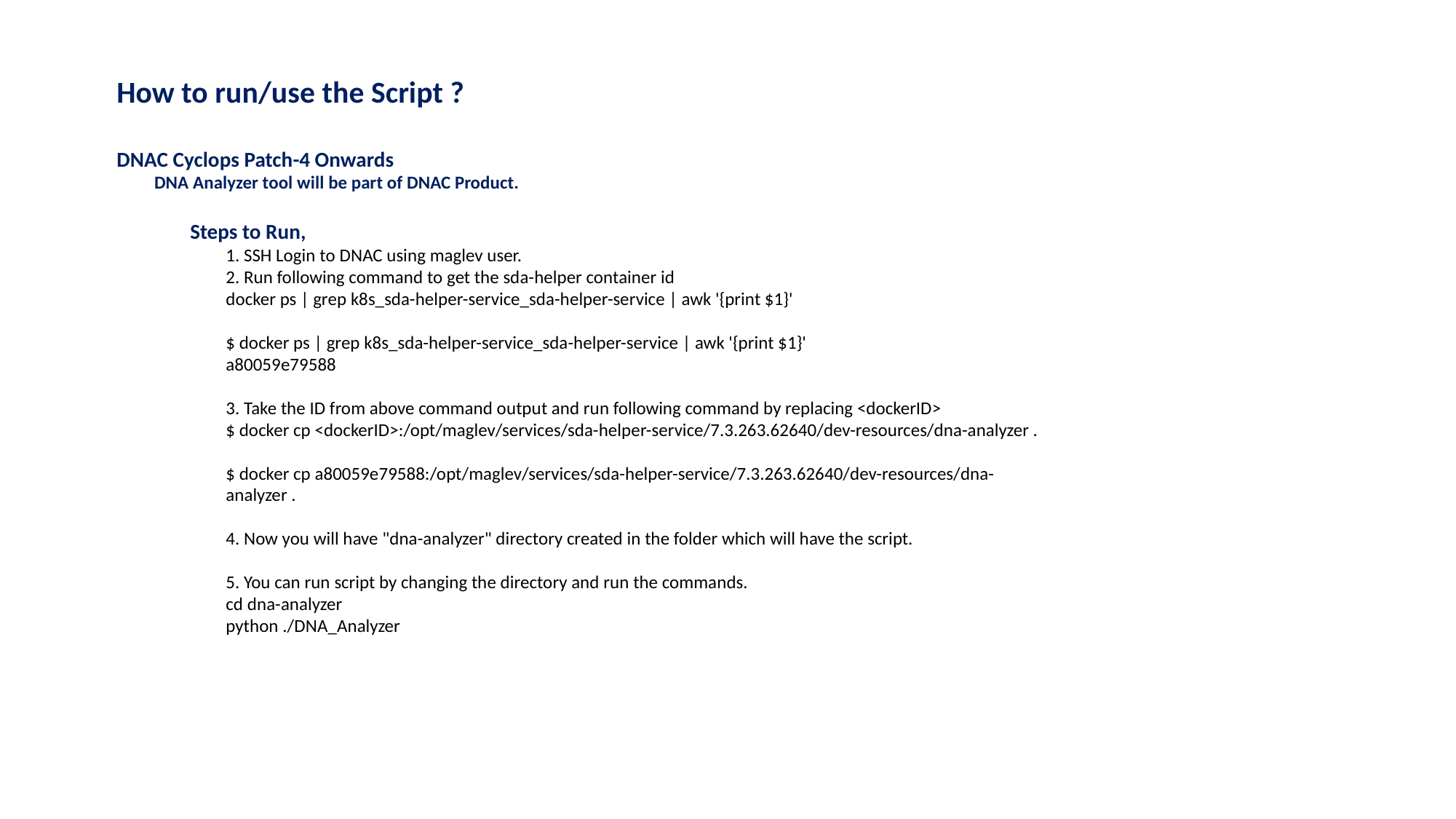

How to run/use the Script ?

DNAC Cyclops Patch-4 Onwards
         DNA Analyzer tool will be part of DNAC Product.

    Steps to Run,
1. SSH Login to DNAC using maglev user.
2. Run following command to get the sda-helper container id
docker ps | grep k8s_sda-helper-service_sda-helper-service | awk '{print $1}'

$ docker ps | grep k8s_sda-helper-service_sda-helper-service | awk '{print $1}'
a80059e79588

3. Take the ID from above command output and run following command by replacing <dockerID>
$ docker cp <dockerID>:/opt/maglev/services/sda-helper-service/7.3.263.62640/dev-resources/dna-analyzer .

$ docker cp a80059e79588:/opt/maglev/services/sda-helper-service/7.3.263.62640/dev-resources/dna-analyzer .

4. Now you will have "dna-analyzer" directory created in the folder which will have the script.

5. You can run script by changing the directory and run the commands.
cd dna-analyzer
python ./DNA_Analyzer